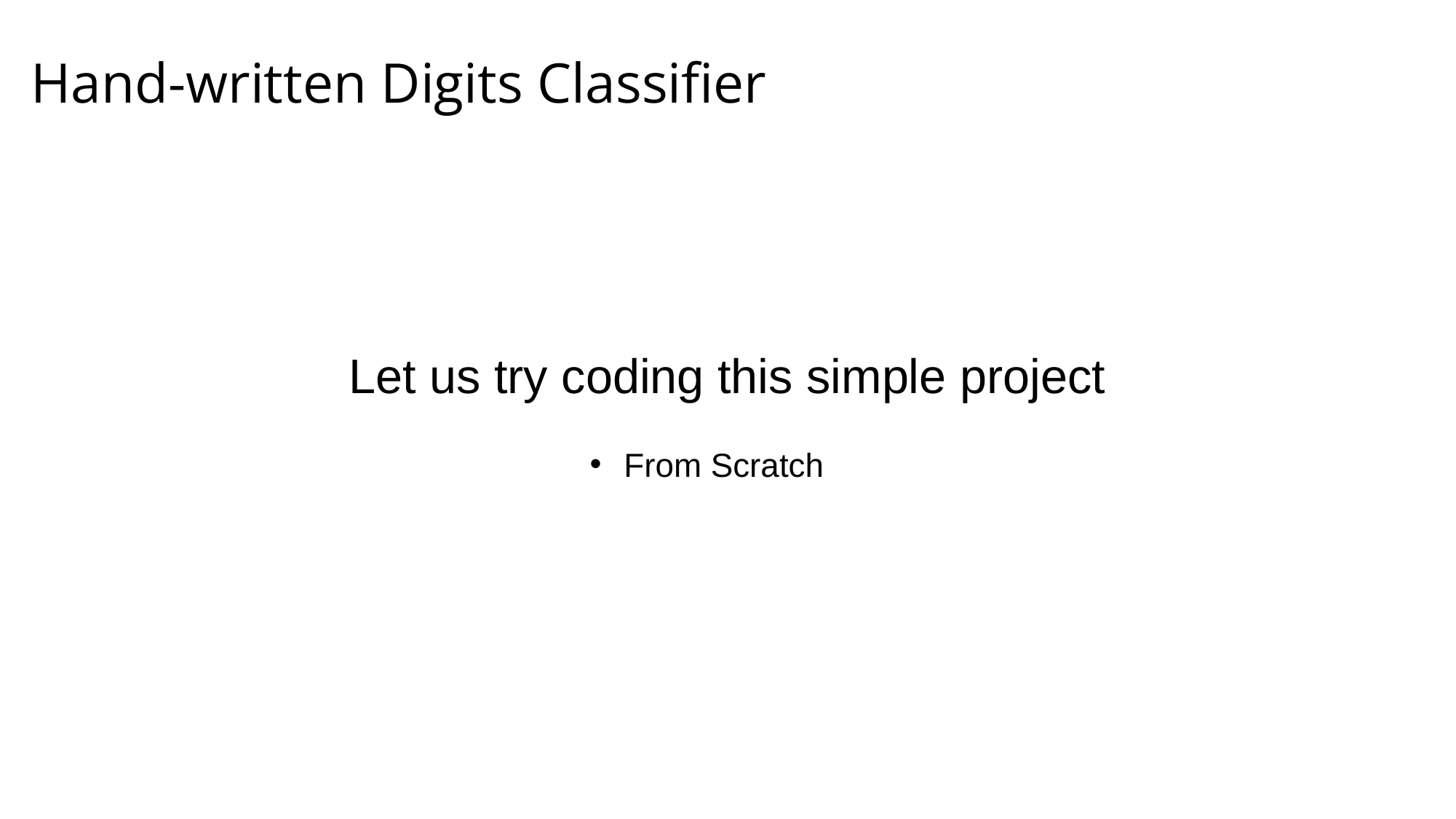

# Hand-written Digits Classifier
Let us try coding this simple project
From Scratch